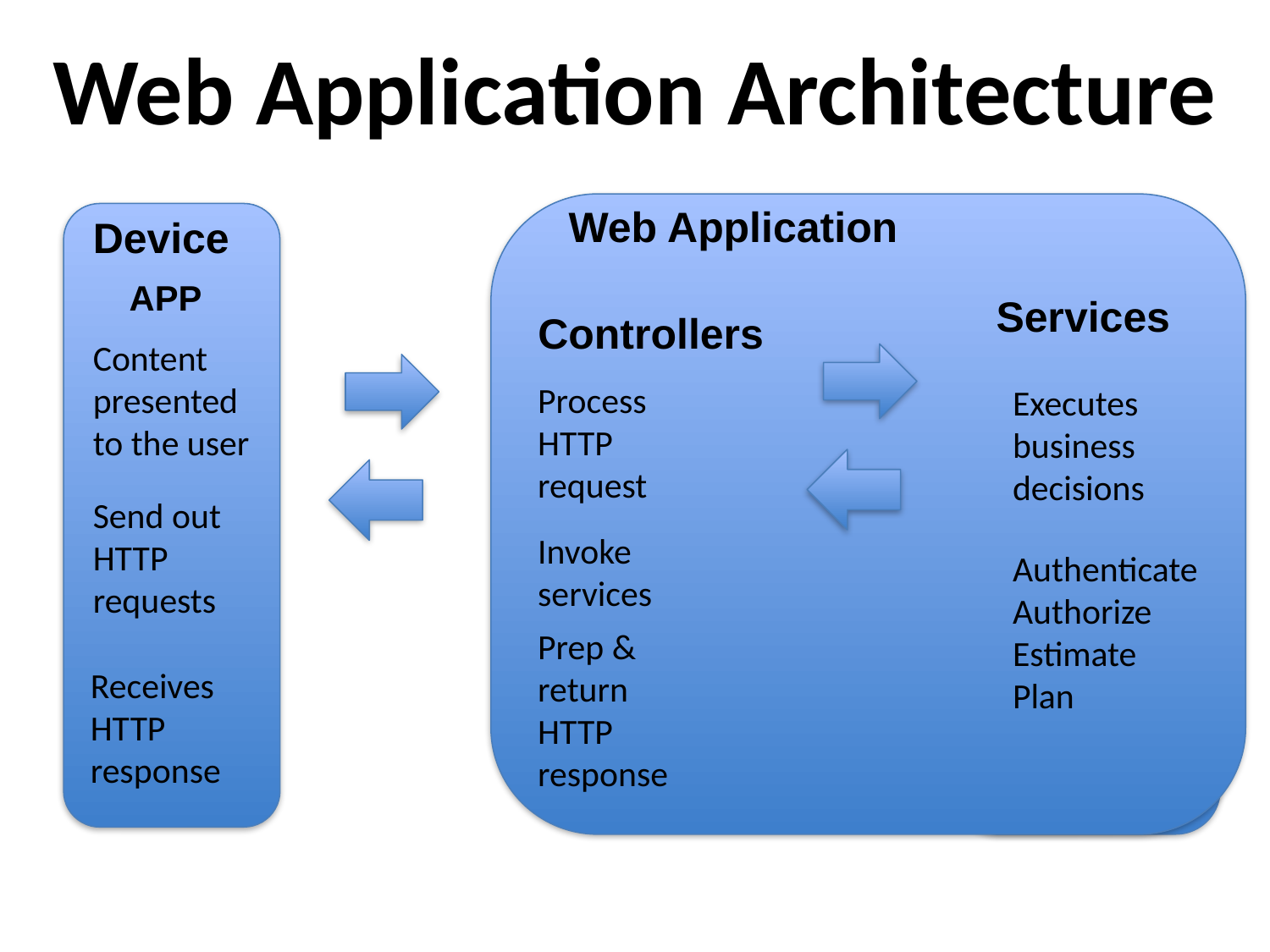

Web Application Architecture

Web Application

Device
APP

Services
Controllers
Content presented to the user

Process
HTTP request
Executes business decisions

Send out HTTP requests
Invoke  services
Authenticate
Authorize
Estimate
Plan
Prep & return HTTP response
Receives HTTP response